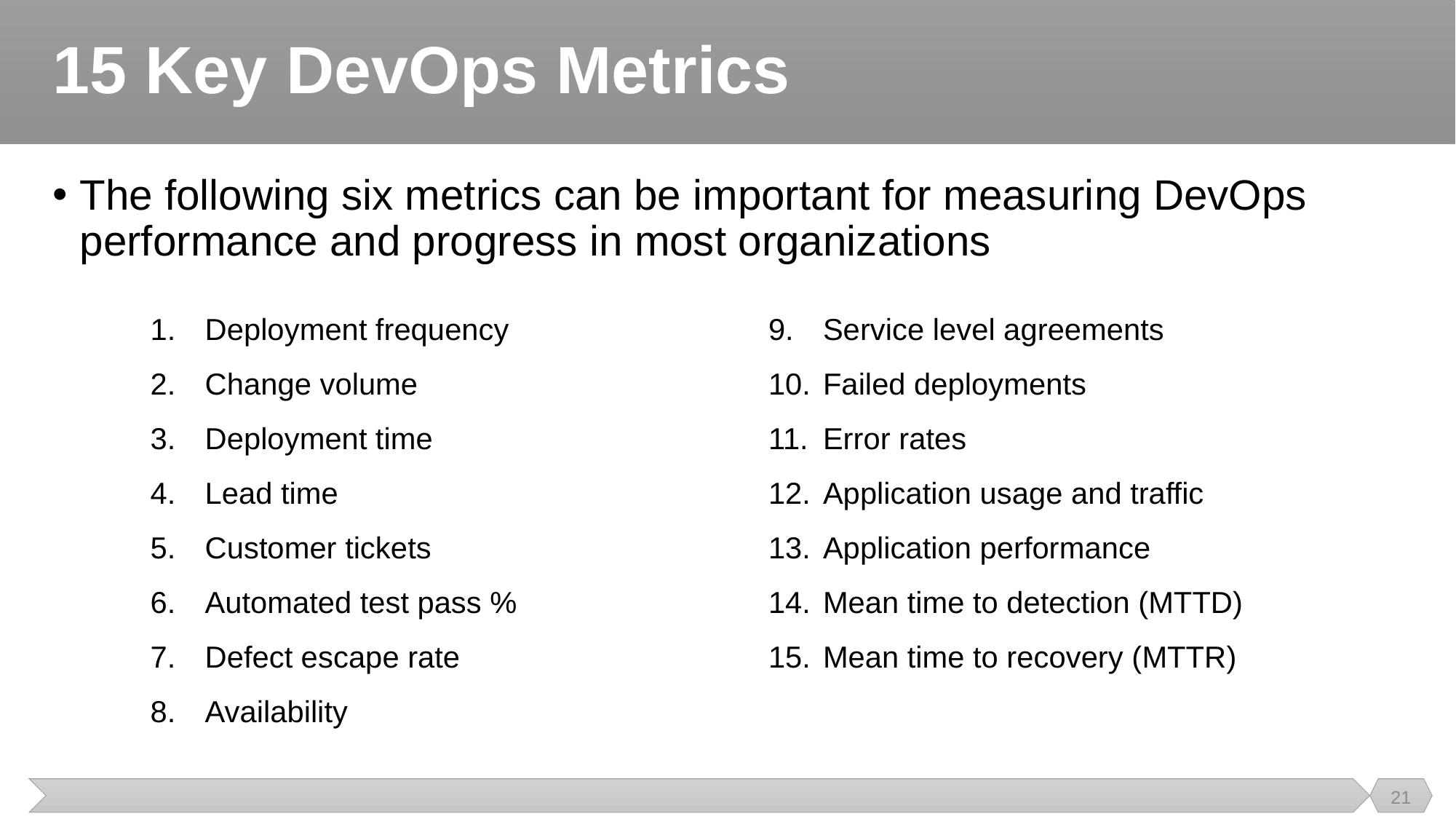

# 15 Key DevOps Metrics
The following six metrics can be important for measuring DevOps performance and progress in most organizations
Deployment frequency
Change volume
Deployment time
Lead time
Customer tickets
Automated test pass %
Defect escape rate
Availability
Service level agreements
Failed deployments
Error rates
Application usage and traffic
Application performance
Mean time to detection (MTTD)
Mean time to recovery (MTTR)

21